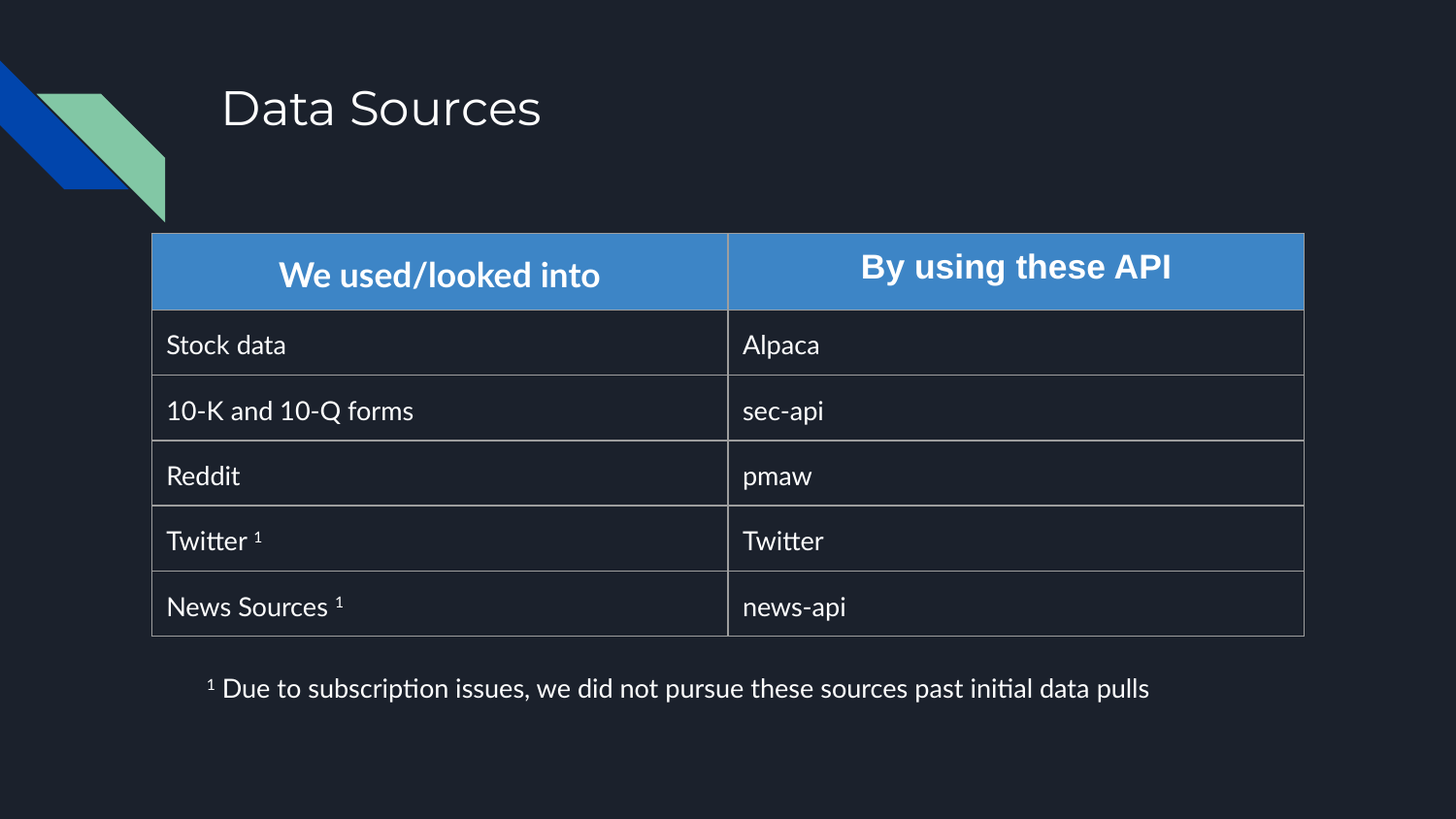

# Data Sources
| We used/looked into | By using these API |
| --- | --- |
| Stock data | Alpaca |
| 10-K and 10-Q forms | sec-api |
| Reddit | pmaw |
| Twitter 1 | Twitter |
| News Sources 1 | news-api |
1 Due to subscription issues, we did not pursue these sources past initial data pulls